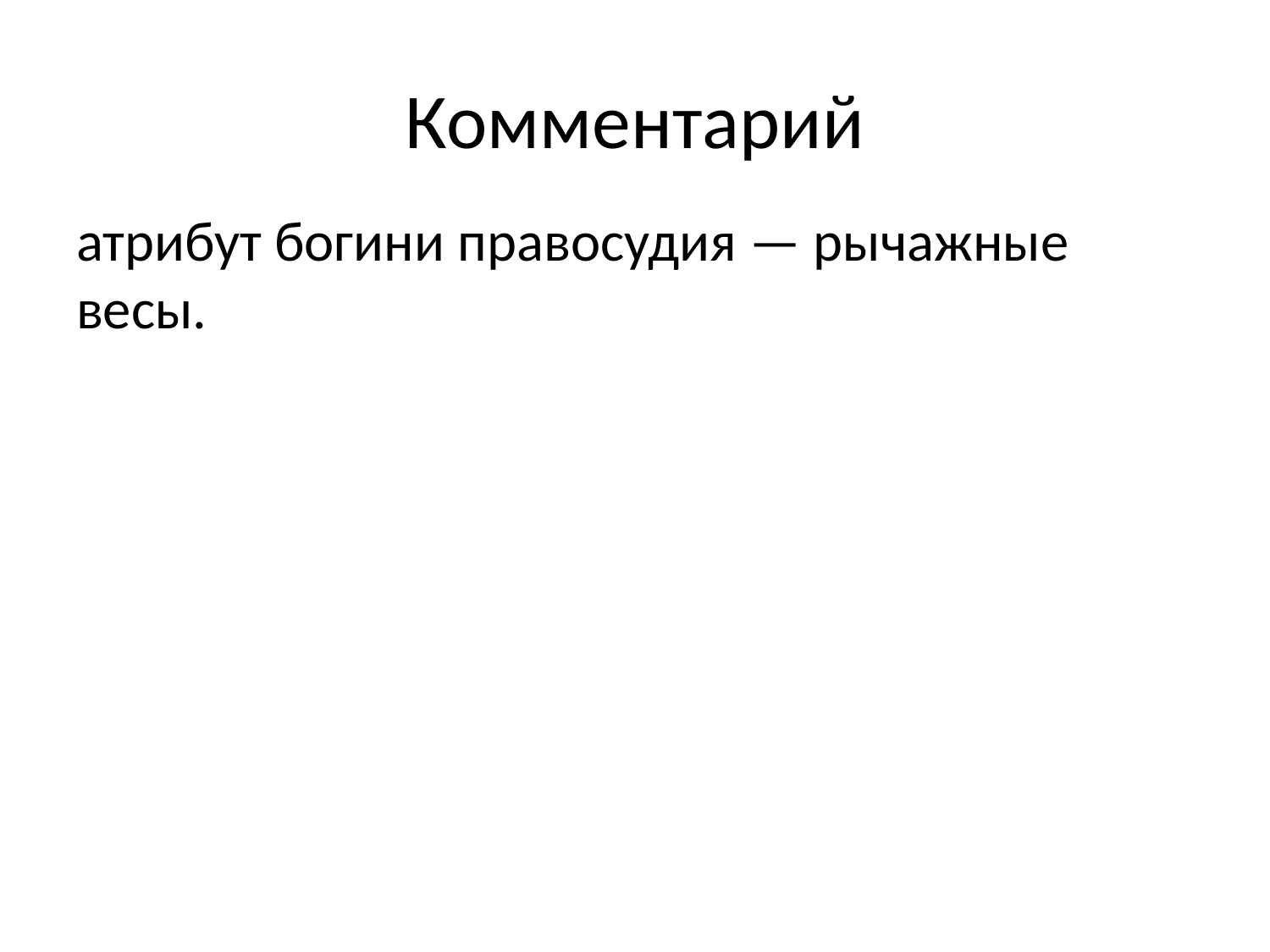

# Комментарий
атрибут богини правосудия — рычажные весы.